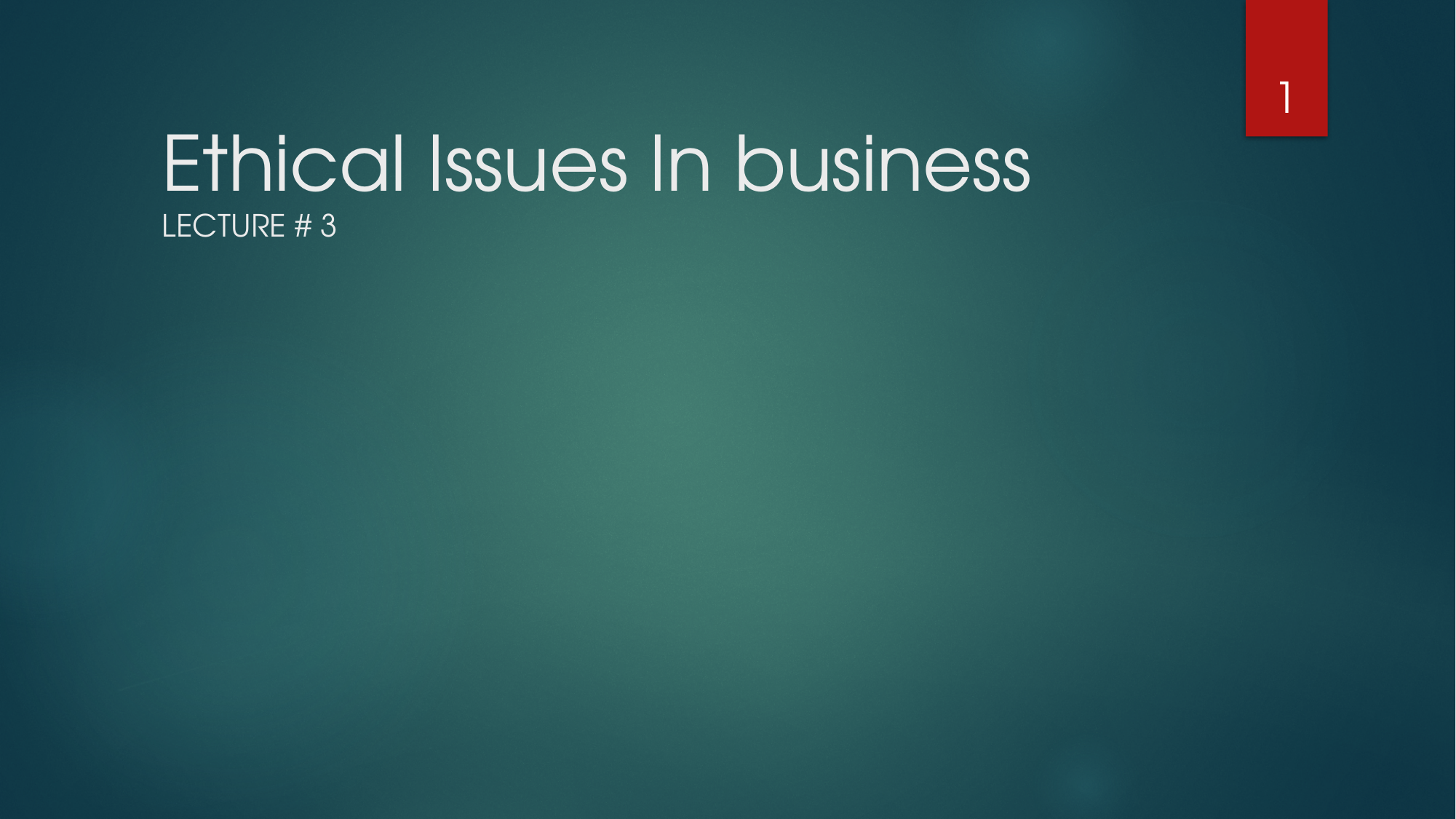

1
# Ethical Issues In business LECTURE # 3